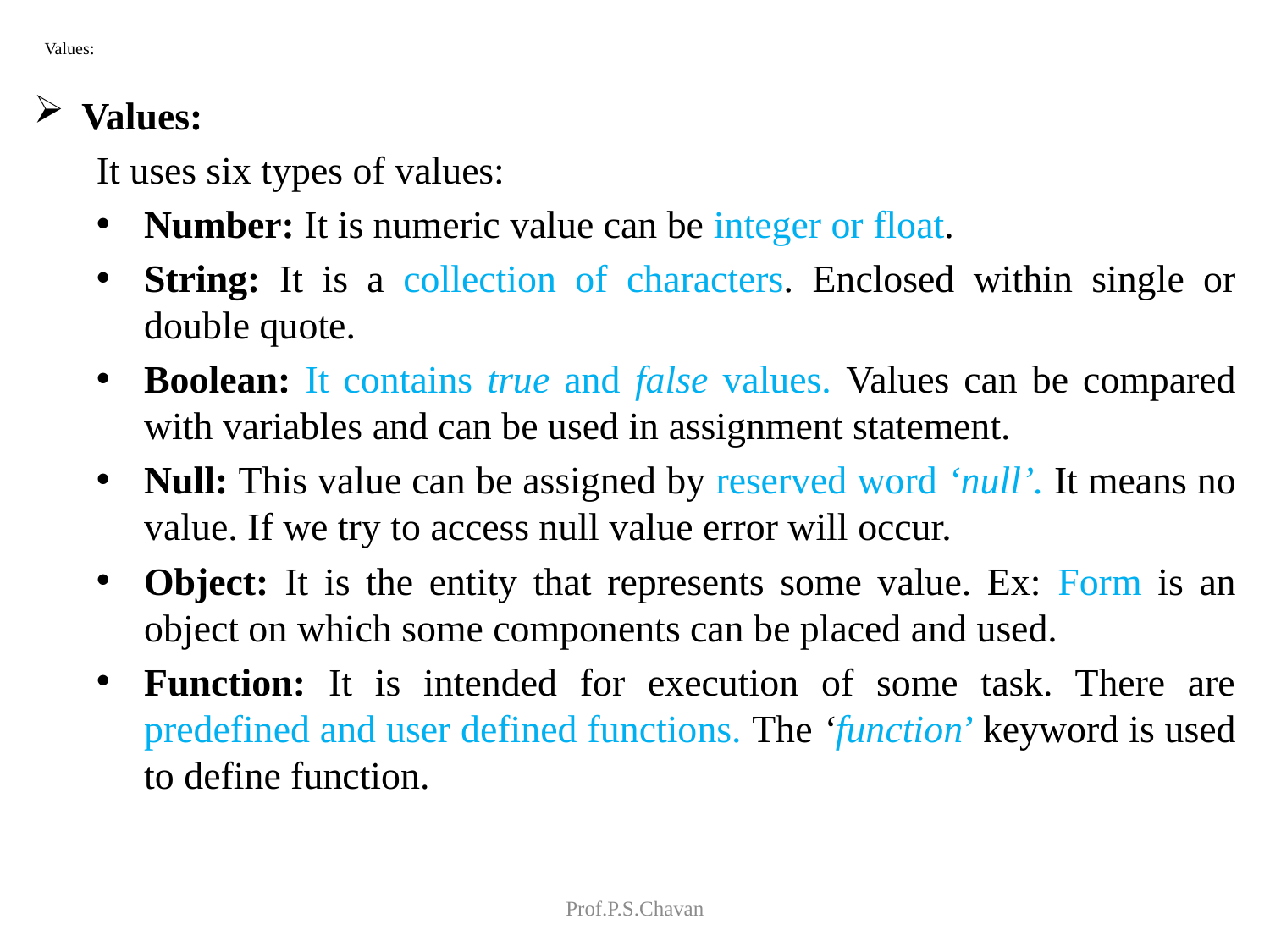

# Values:
Values:
It uses six types of values:
Number: It is numeric value can be integer or float.
String: It is a collection of characters. Enclosed within single or double quote.
Boolean: It contains true and false values. Values can be compared with variables and can be used in assignment statement.
Null: This value can be assigned by reserved word ‘null’. It means no value. If we try to access null value error will occur.
Object: It is the entity that represents some value. Ex: Form is an object on which some components can be placed and used.
Function: It is intended for execution of some task. There are predefined and user defined functions. The ‘function’ keyword is used to define function.
Prof.P.S.Chavan